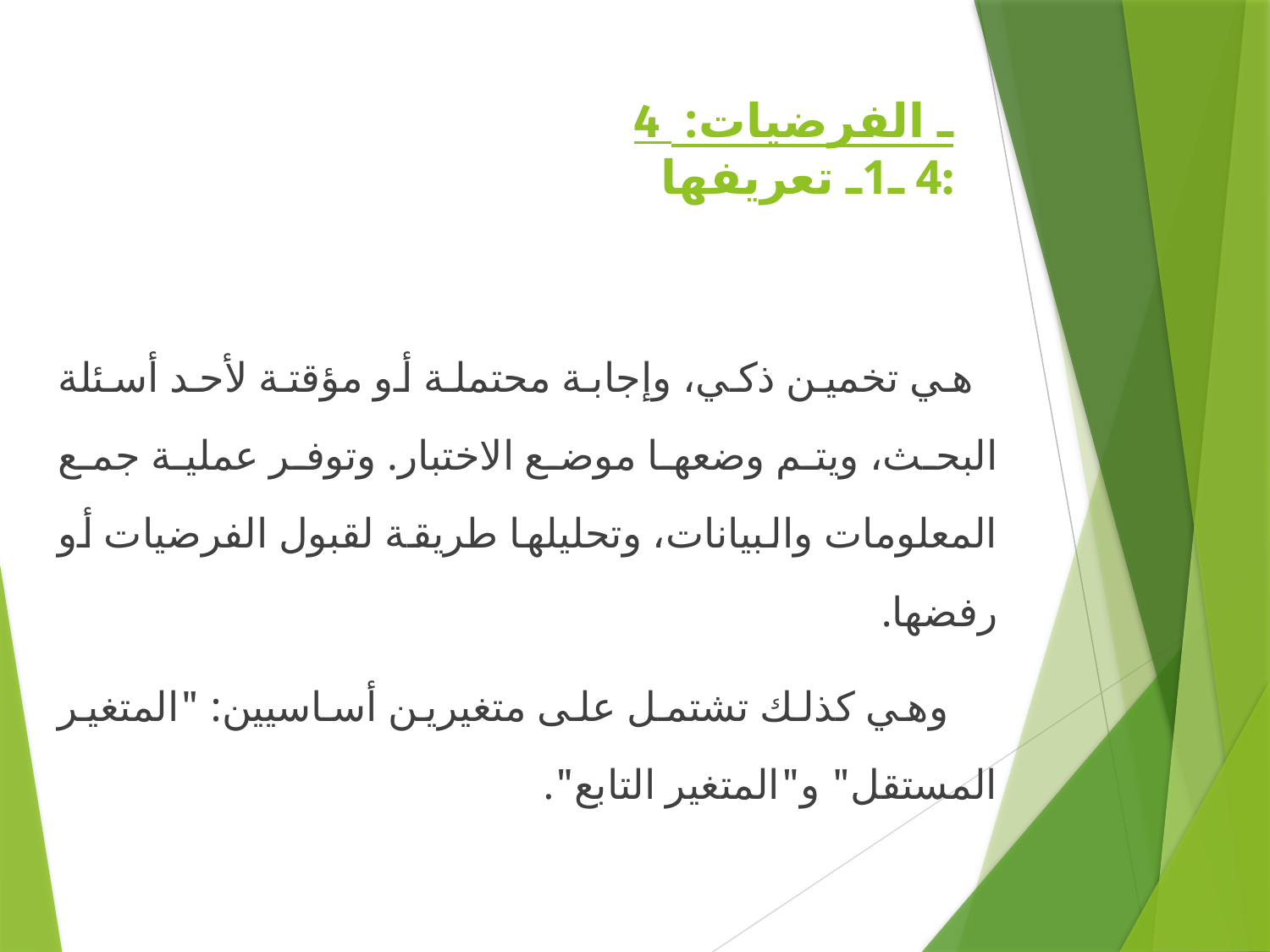

# 4 ـ الفرضيات: 4 ـ1ـ تعريفها:
         هي تخمين ذكي، وإجابة محتملة أو مؤقتة لأحد أسئلة البحث، ويتم وضعها موضع الاختبار. وتوفر عملية جمع المعلومات والبيانات، وتحليلها طريقة لقبول الفرضيات أو رفضها.
         وهي كذلك تشتمل على متغيرين أساسيين: "المتغير المستقل" و"المتغير التابع".